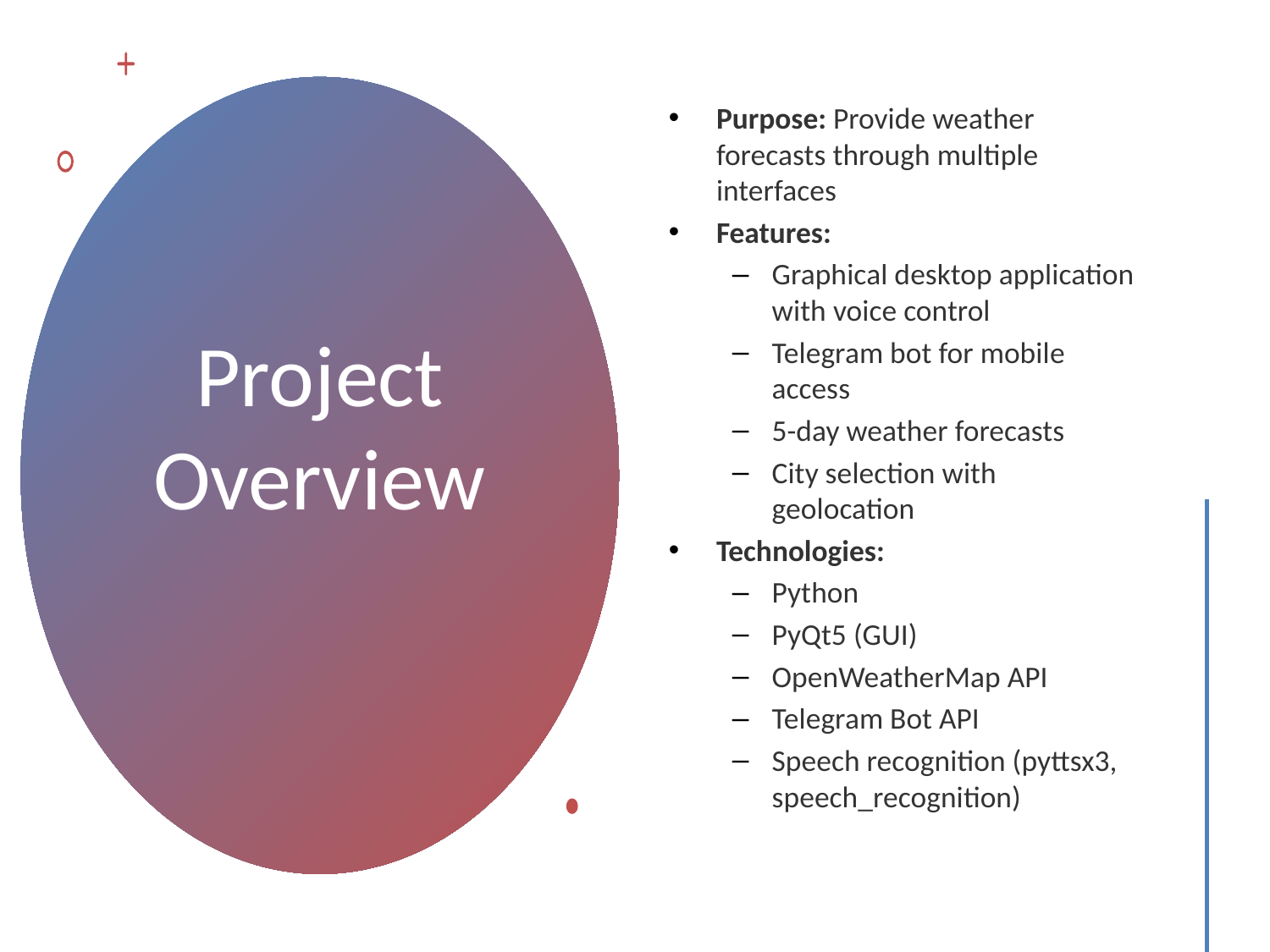

Purpose: Provide weather forecasts through multiple interfaces
Features:
Graphical desktop application with voice control
Telegram bot for mobile access
5-day weather forecasts
City selection with geolocation
Technologies:
Python
PyQt5 (GUI)
OpenWeatherMap API
Telegram Bot API
Speech recognition (pyttsx3, speech_recognition)

# Project Overview